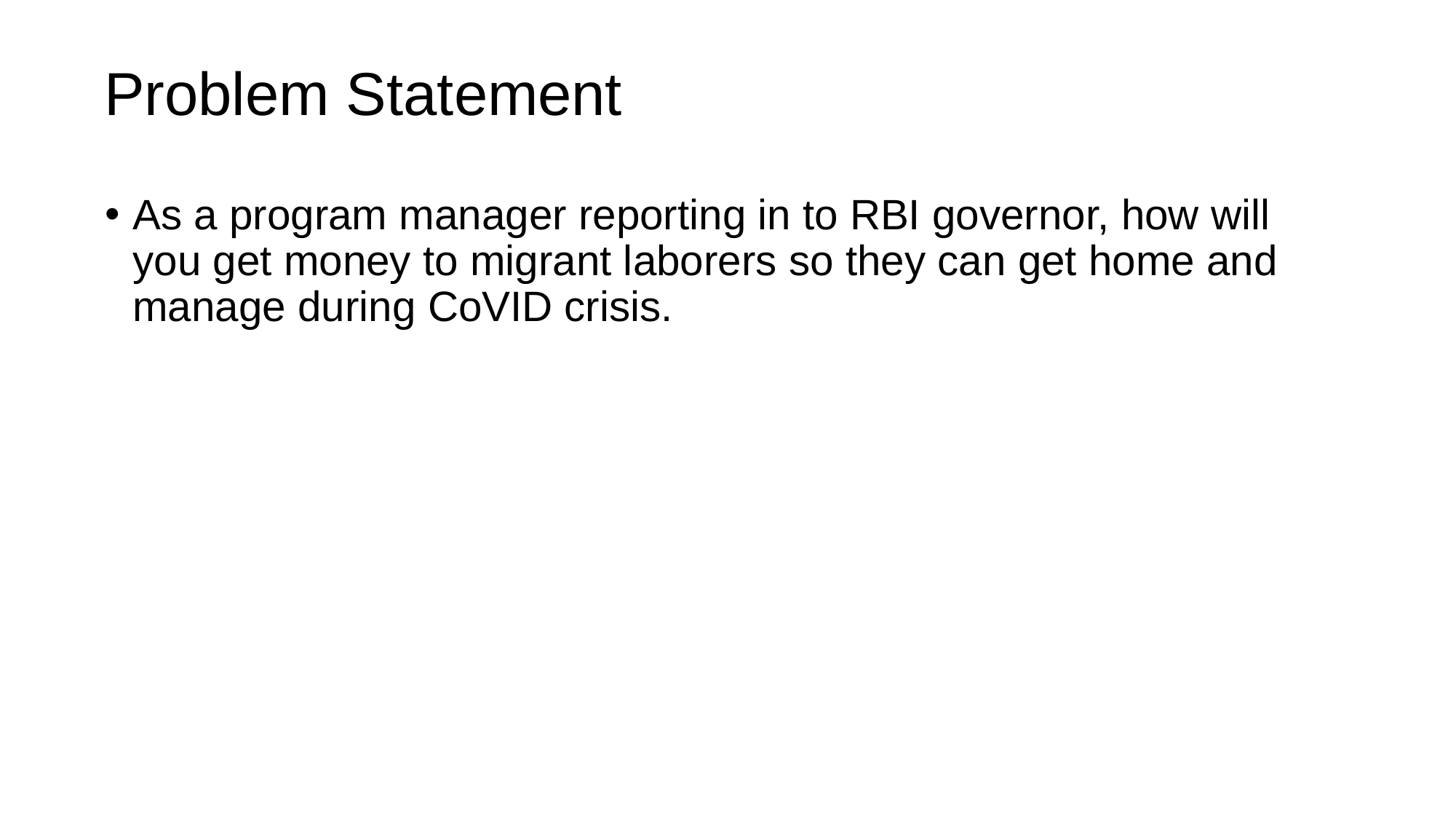

# Problem Statement
As a program manager reporting in to RBI governor, how will you get money to migrant laborers so they can get home and manage during CoVID crisis.